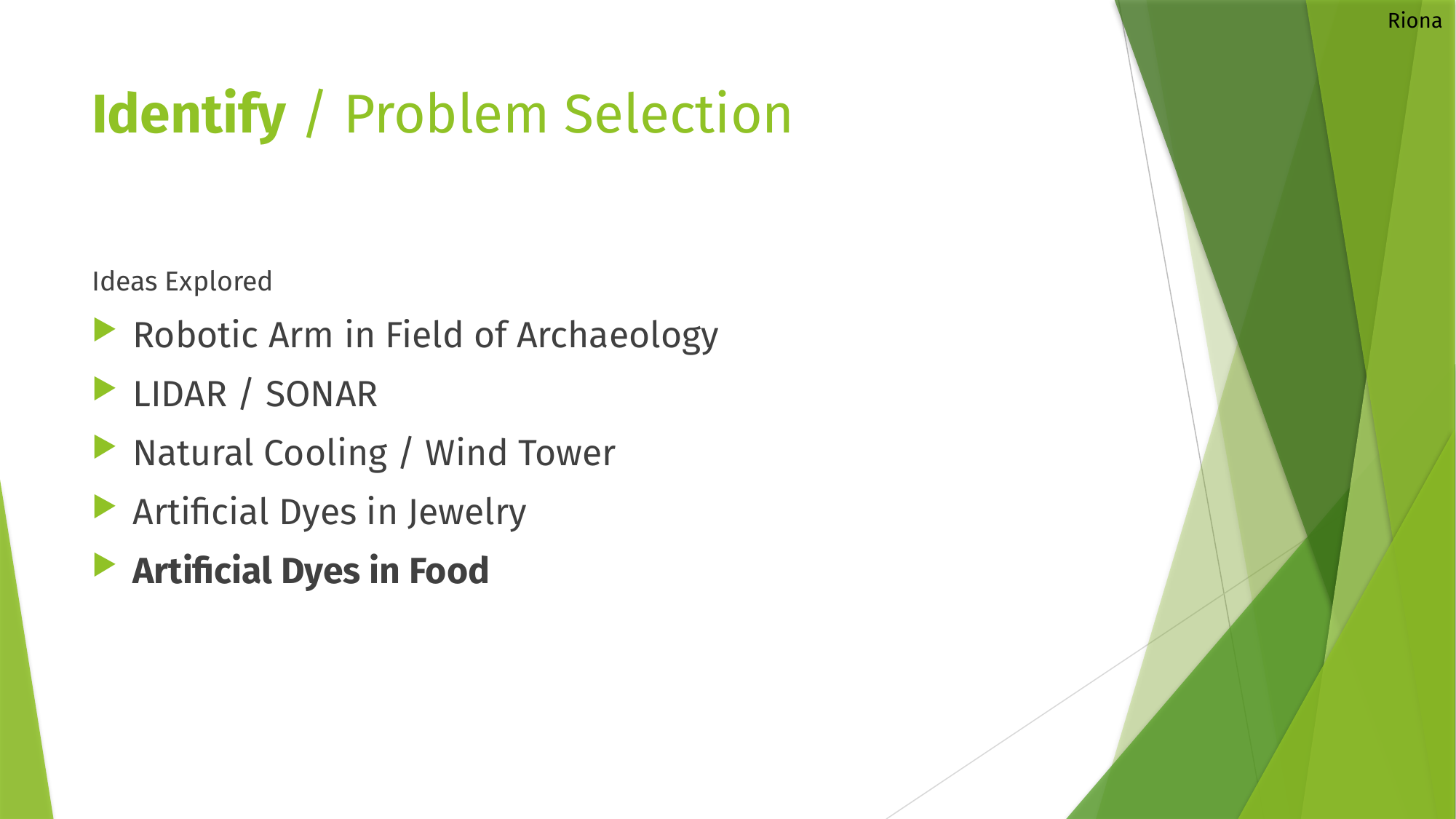

Riona
# Identify / Problem Selection
Ideas Explored
Robotic Arm in Field of Archaeology
LIDAR / SONAR
Natural Cooling / Wind Tower
Artificial Dyes in Jewelry
Artificial Dyes in Food